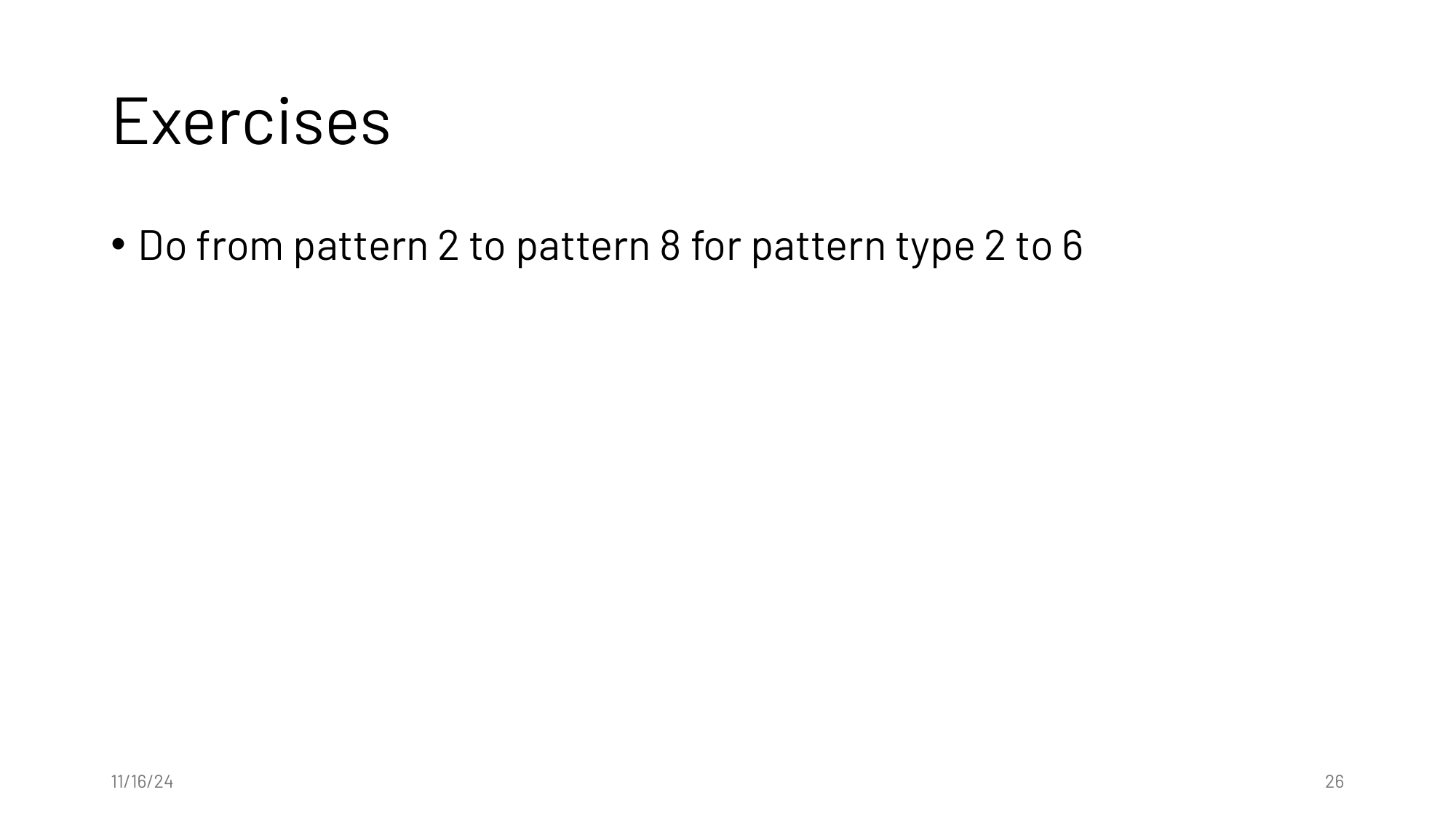

# Exercises
Do from pattern 2 to pattern 8 for pattern type 2 to 6
11/16/24
26